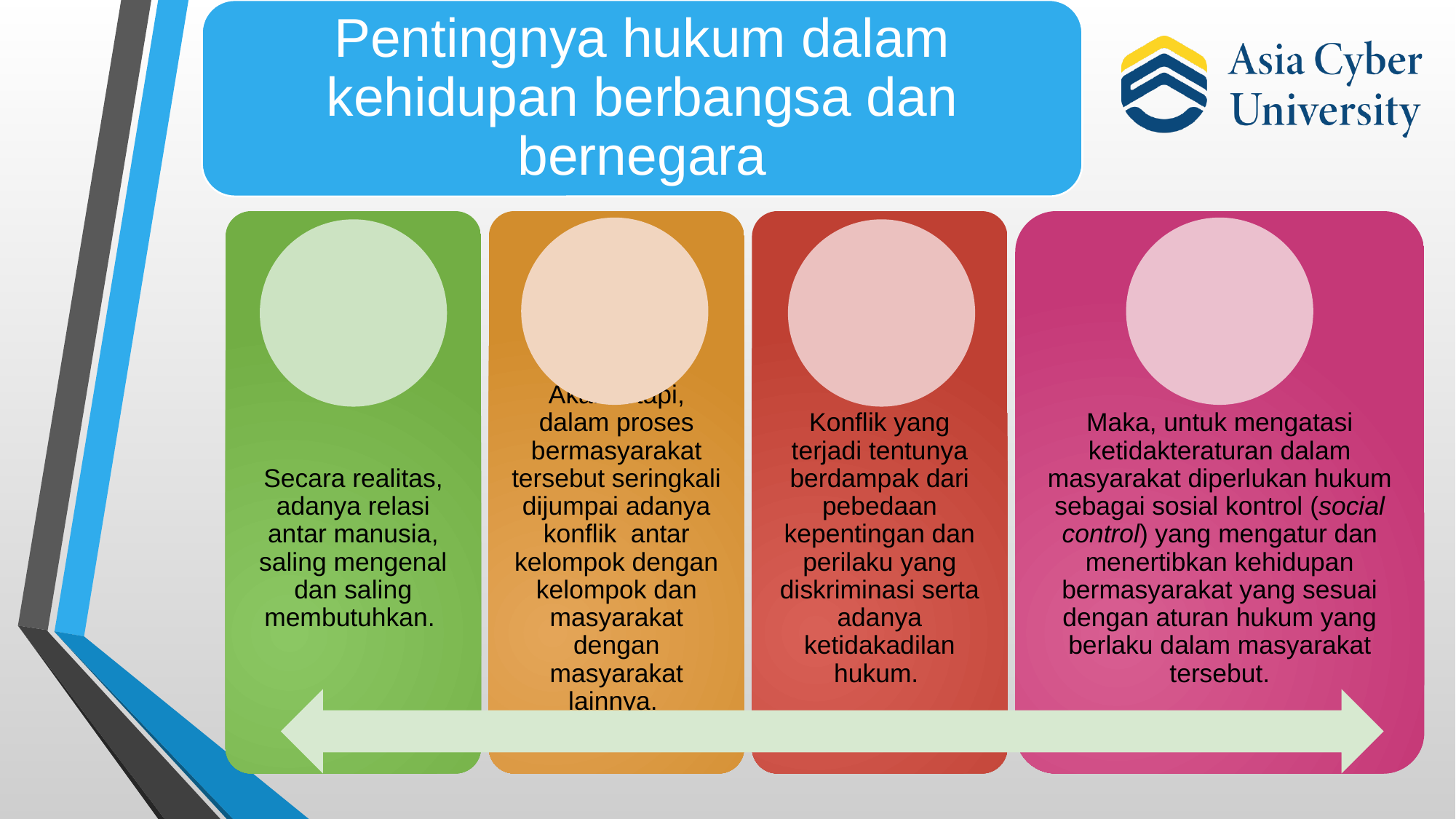

Pentingnya hukum dalam kehidupan berbangsa dan bernegara
Secara realitas, adanya relasi antar manusia, saling mengenal dan saling membutuhkan.
Akan tetapi, dalam proses bermasyarakat tersebut seringkali dijumpai adanya konflik  antar kelompok dengan kelompok dan masyarakat dengan masyarakat lainnya.
Konflik yang terjadi tentunya berdampak dari pebedaan kepentingan dan perilaku yang diskriminasi serta adanya ketidakadilan hukum.
Maka, untuk mengatasi ketidakteraturan dalam masyarakat diperlukan hukum sebagai sosial kontrol (social control) yang mengatur dan menertibkan kehidupan bermasyarakat yang sesuai dengan aturan hukum yang berlaku dalam masyarakat tersebut.